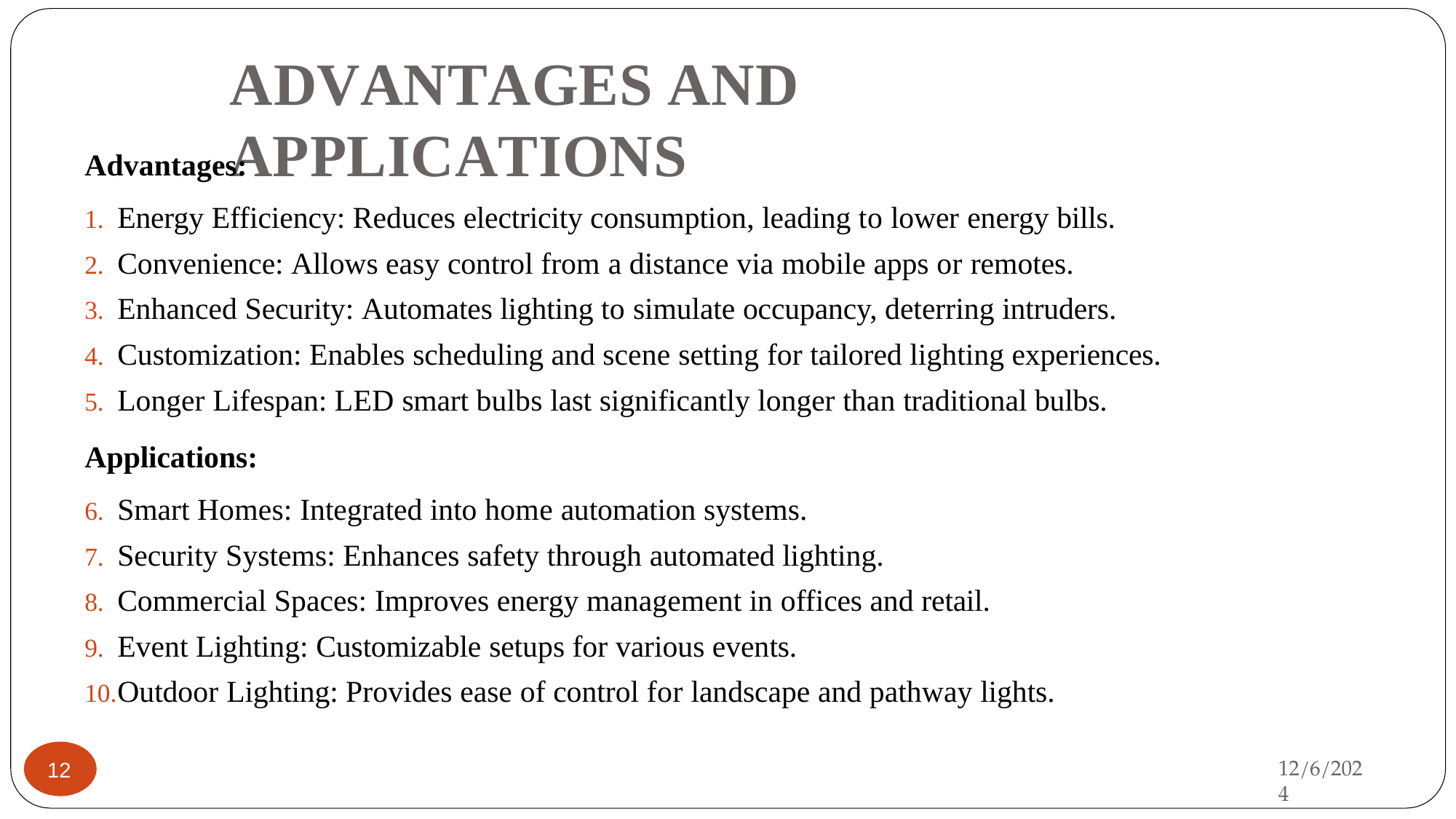

# ADVANTAGES AND APPLICATIONS
Advantages:
Energy Efficiency: Reduces electricity consumption, leading to lower energy bills.
Convenience: Allows easy control from a distance via mobile apps or remotes.
Enhanced Security: Automates lighting to simulate occupancy, deterring intruders.
Customization: Enables scheduling and scene setting for tailored lighting experiences.
Longer Lifespan: LED smart bulbs last significantly longer than traditional bulbs.
Applications:
Smart Homes: Integrated into home automation systems.
Security Systems: Enhances safety through automated lighting.
Commercial Spaces: Improves energy management in offices and retail.
Event Lighting: Customizable setups for various events.
Outdoor Lighting: Provides ease of control for landscape and pathway lights.

12/6/2024
12